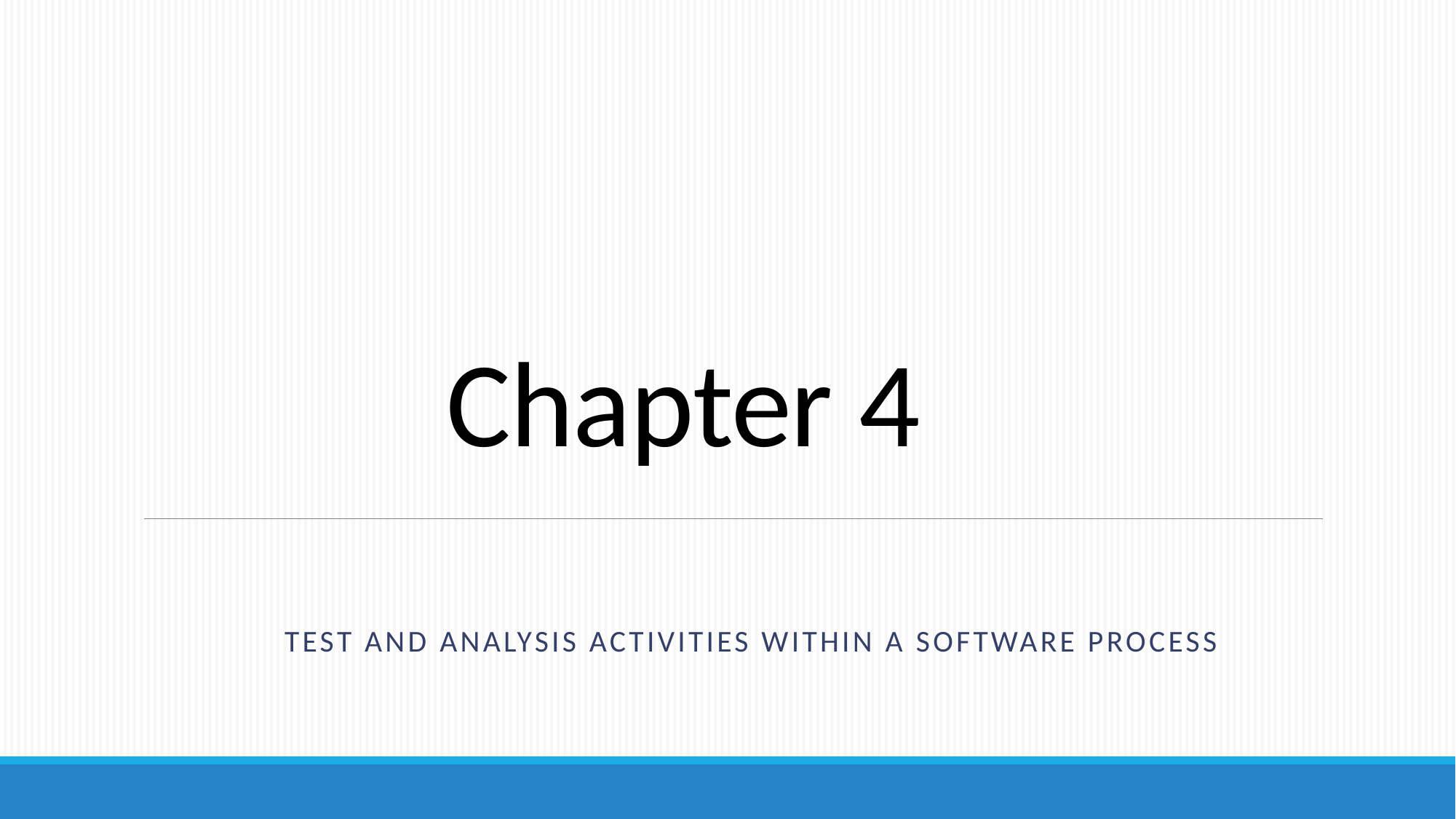

# Chapter 4
Test and Analysis Activities Within a Software Process